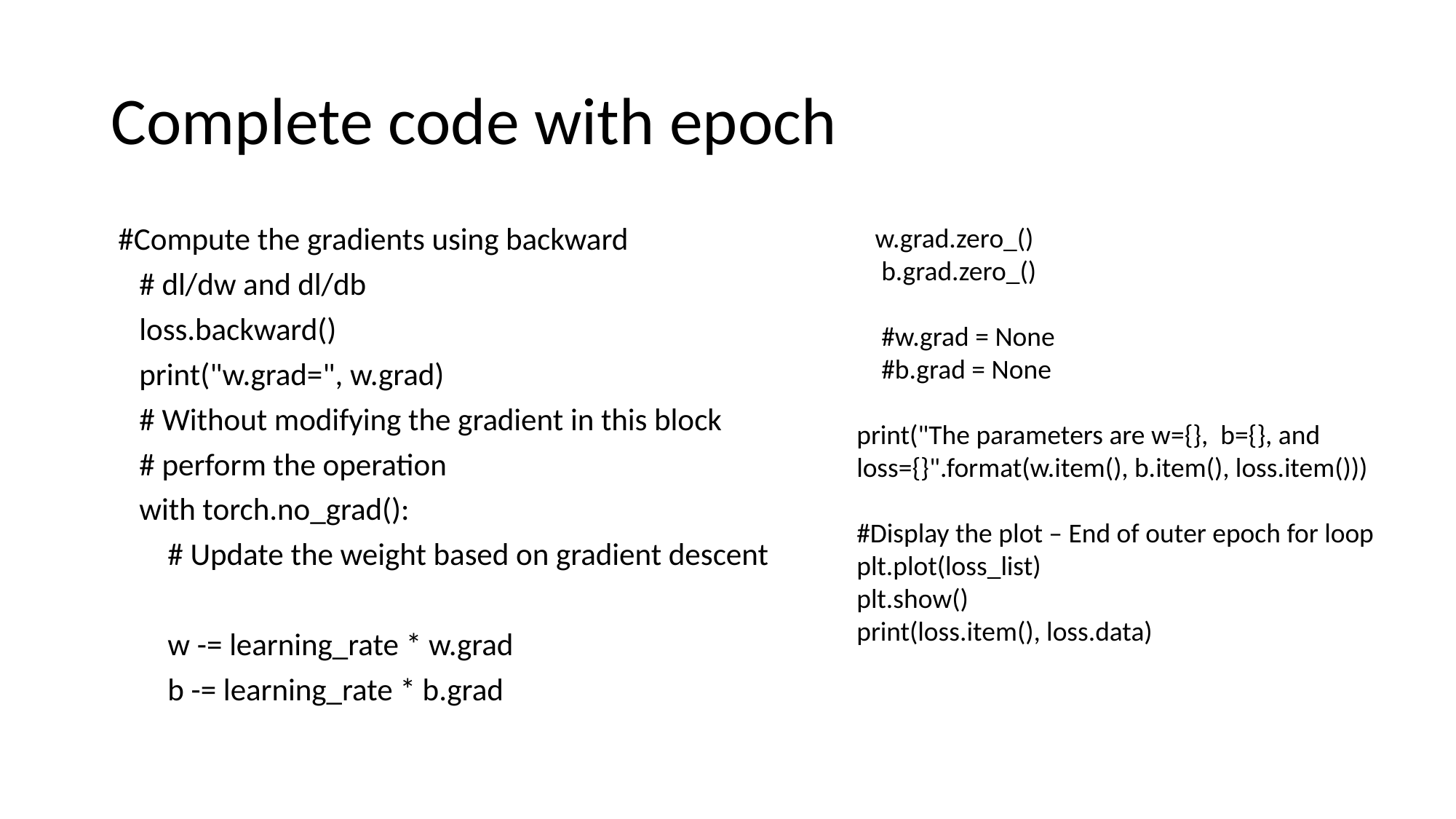

# Complete code with epoch
   w.grad.zero_()
    b.grad.zero_()

    #w.grad = None
    #b.grad = None

print("The parameters are w={},  b={}, and loss={}".format(w.item(), b.item(), loss.item()))

#Display the plot – End of outer epoch for loop
plt.plot(loss_list)
plt.show()
print(loss.item(), loss.data)
 #Compute the gradients using backward
    # dl/dw and dl/db
    loss.backward()
    print("w.grad=", w.grad)
    # Without modifying the gradient in this block
    # perform the operation
    with torch.no_grad():
        # Update the weight based on gradient descent

        w -= learning_rate * w.grad
        b -= learning_rate * b.grad